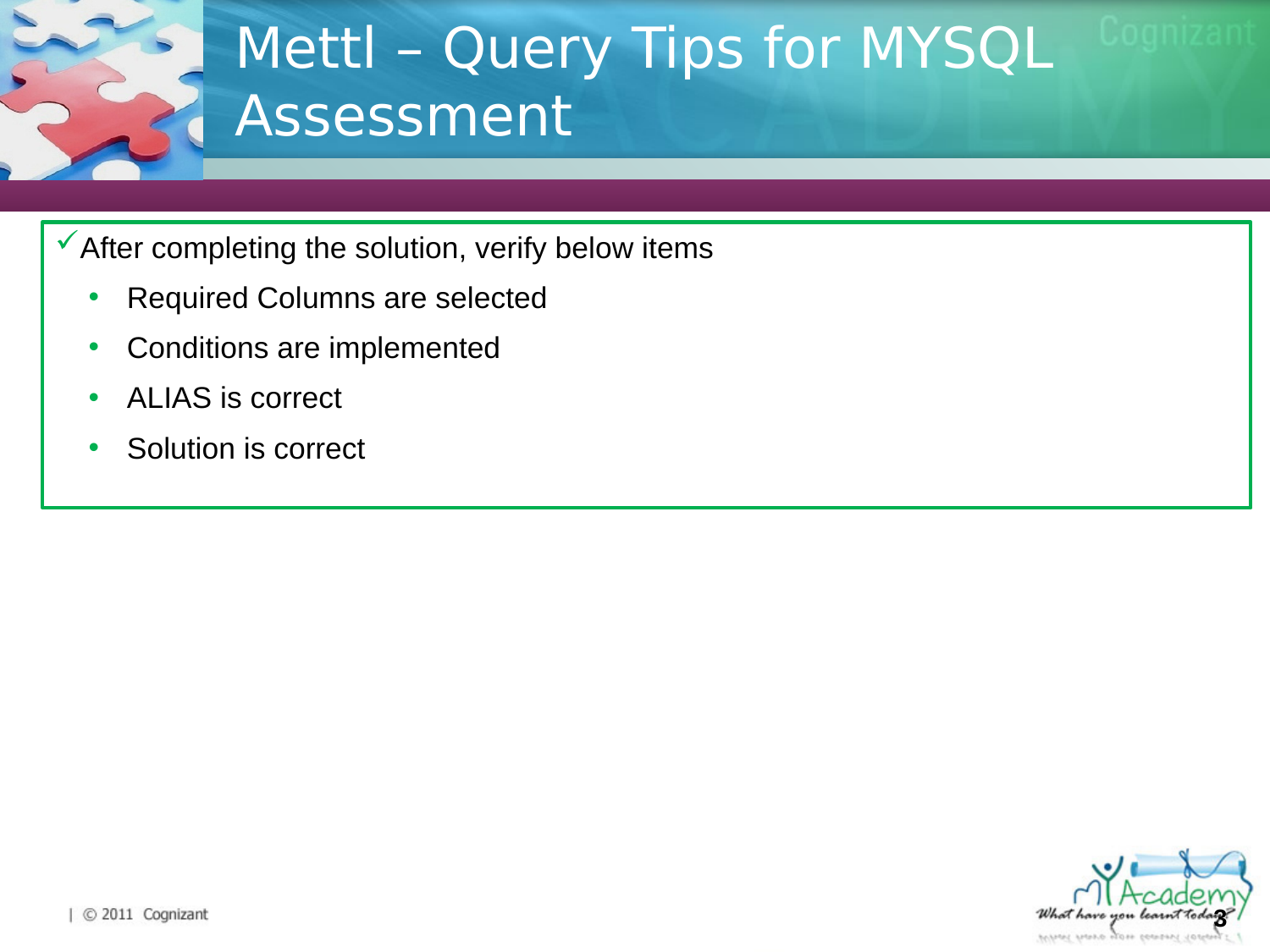

# Mettl – Query Tips for MYSQL Assessment
After completing the solution, verify below items
 Required Columns are selected
 Conditions are implemented
 ALIAS is correct
 Solution is correct
3